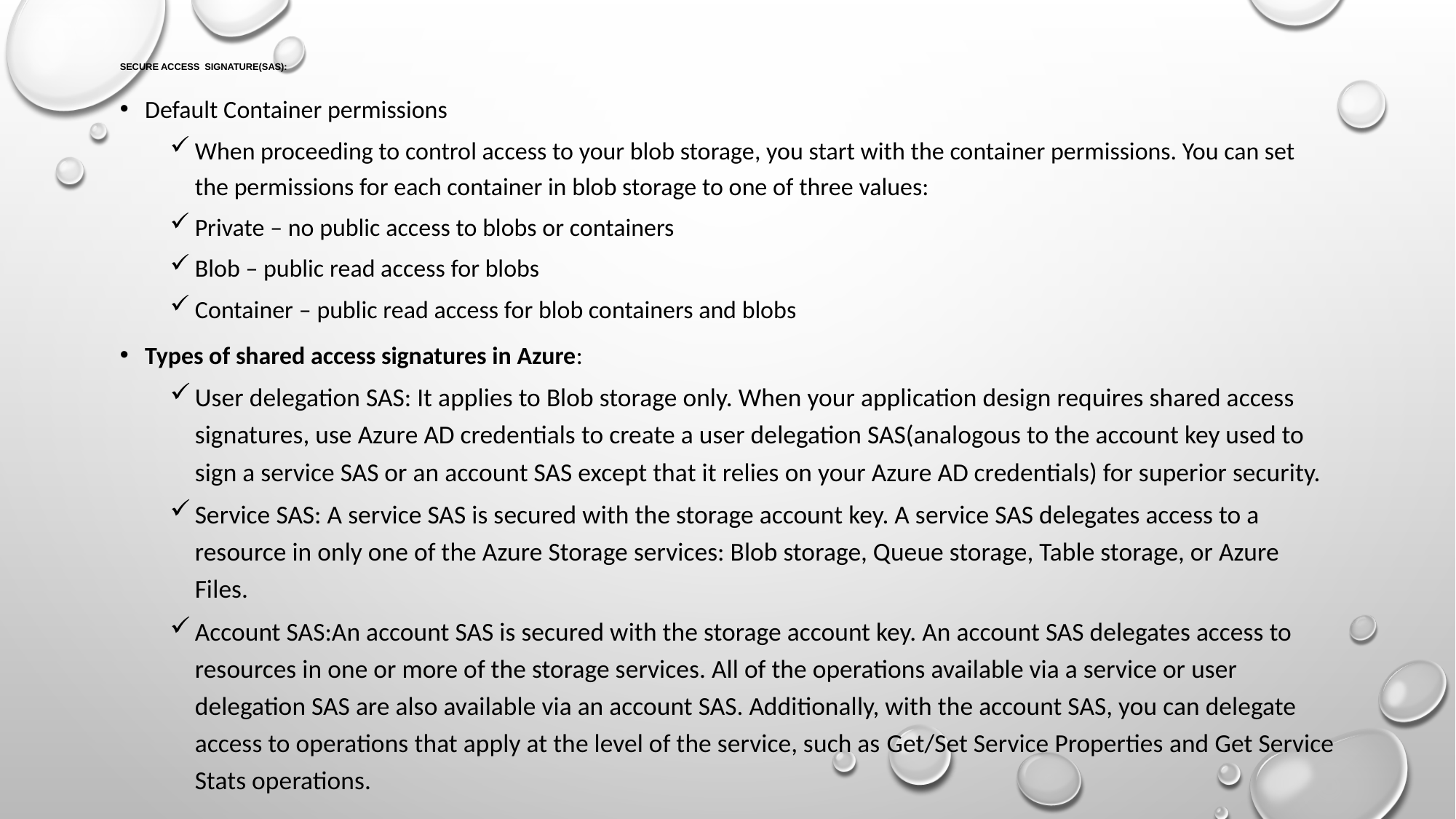

# Secure Access  Signature(SAS):
Default Container permissions
When proceeding to control access to your blob storage, you start with the container permissions. You can set the permissions for each container in blob storage to one of three values:
Private – no public access to blobs or containers
Blob – public read access for blobs
Container – public read access for blob containers and blobs
Types of shared access signatures in Azure:
User delegation SAS: It applies to Blob storage only. When your application design requires shared access signatures, use Azure AD credentials to create a user delegation SAS(analogous to the account key used to sign a service SAS or an account SAS except that it relies on your Azure AD credentials) for superior security.
Service SAS: A service SAS is secured with the storage account key. A service SAS delegates access to a resource in only one of the Azure Storage services: Blob storage, Queue storage, Table storage, or Azure Files.
Account SAS:An account SAS is secured with the storage account key. An account SAS delegates access to resources in one or more of the storage services. All of the operations available via a service or user delegation SAS are also available via an account SAS. Additionally, with the account SAS, you can delegate access to operations that apply at the level of the service, such as Get/Set Service Properties and Get Service Stats operations.